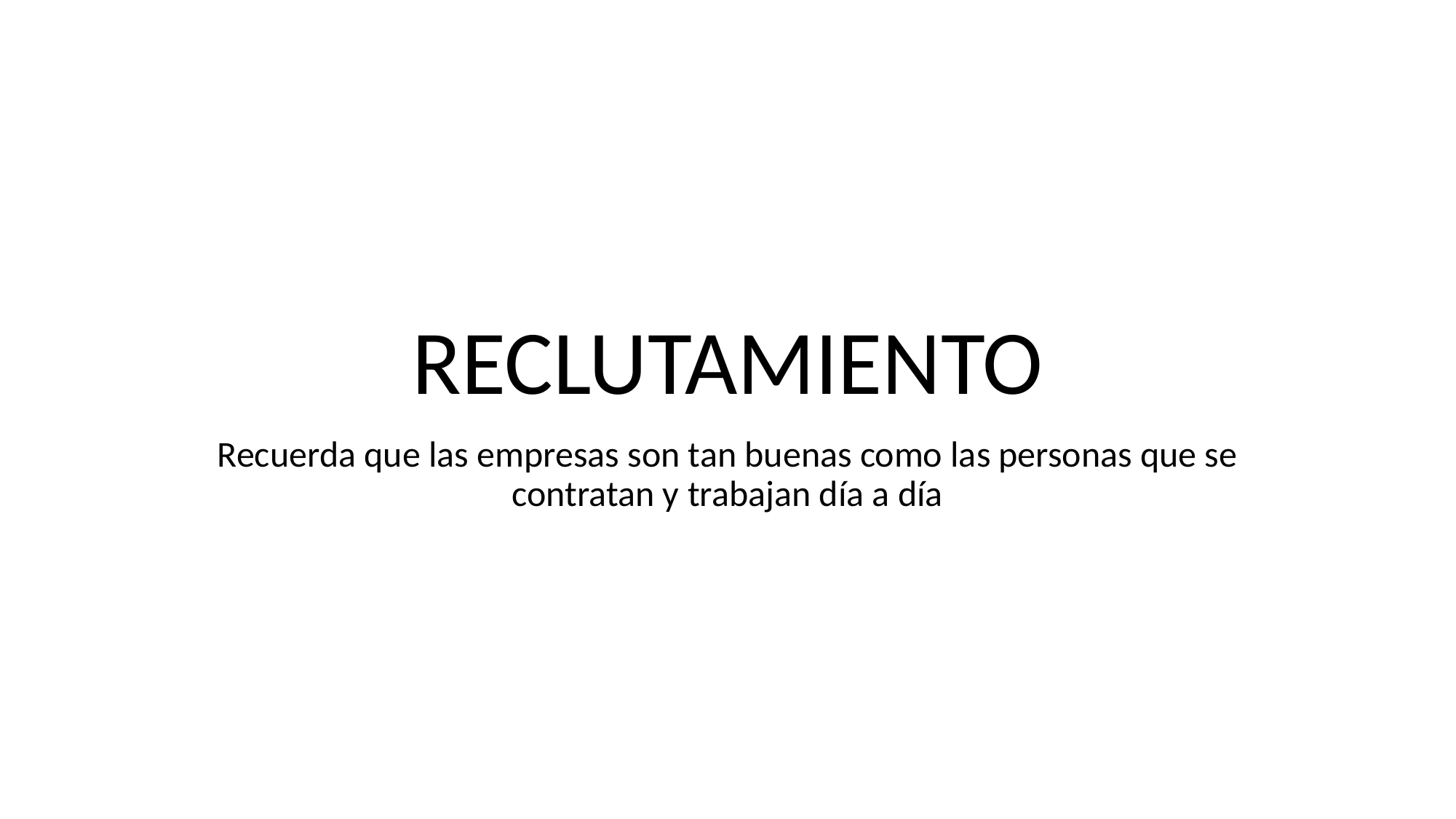

# RECLUTAMIENTO
Recuerda que las empresas son tan buenas como las personas que se contratan y trabajan día a día